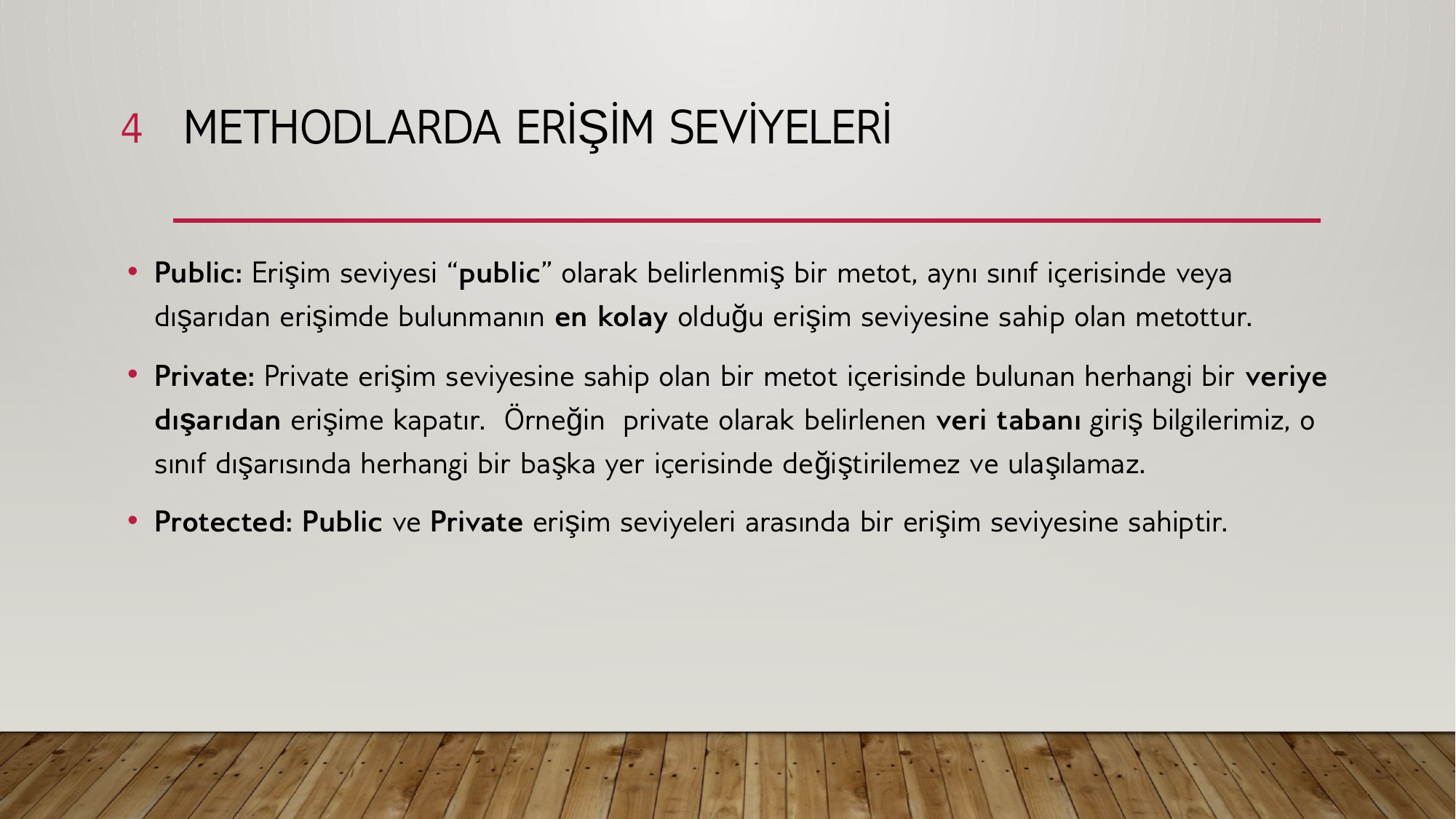

4
# Methodlarda erişim seviyeleri
Public: Erişim seviyesi “public” olarak belirlenmiş bir metot, aynı sınıf içerisinde veya dışarıdan erişimde bulunmanın en kolay olduğu erişim seviyesine sahip olan metottur.
Private: Private erişim seviyesine sahip olan bir metot içerisinde bulunan herhangi bir veriye dışarıdan erişime kapatır.  Örneğin  private olarak belirlenen veri tabanı giriş bilgilerimiz, o sınıf dışarısında herhangi bir başka yer içerisinde değiştirilemez ve ulaşılamaz.
Protected: Public ve Private erişim seviyeleri arasında bir erişim seviyesine sahiptir.